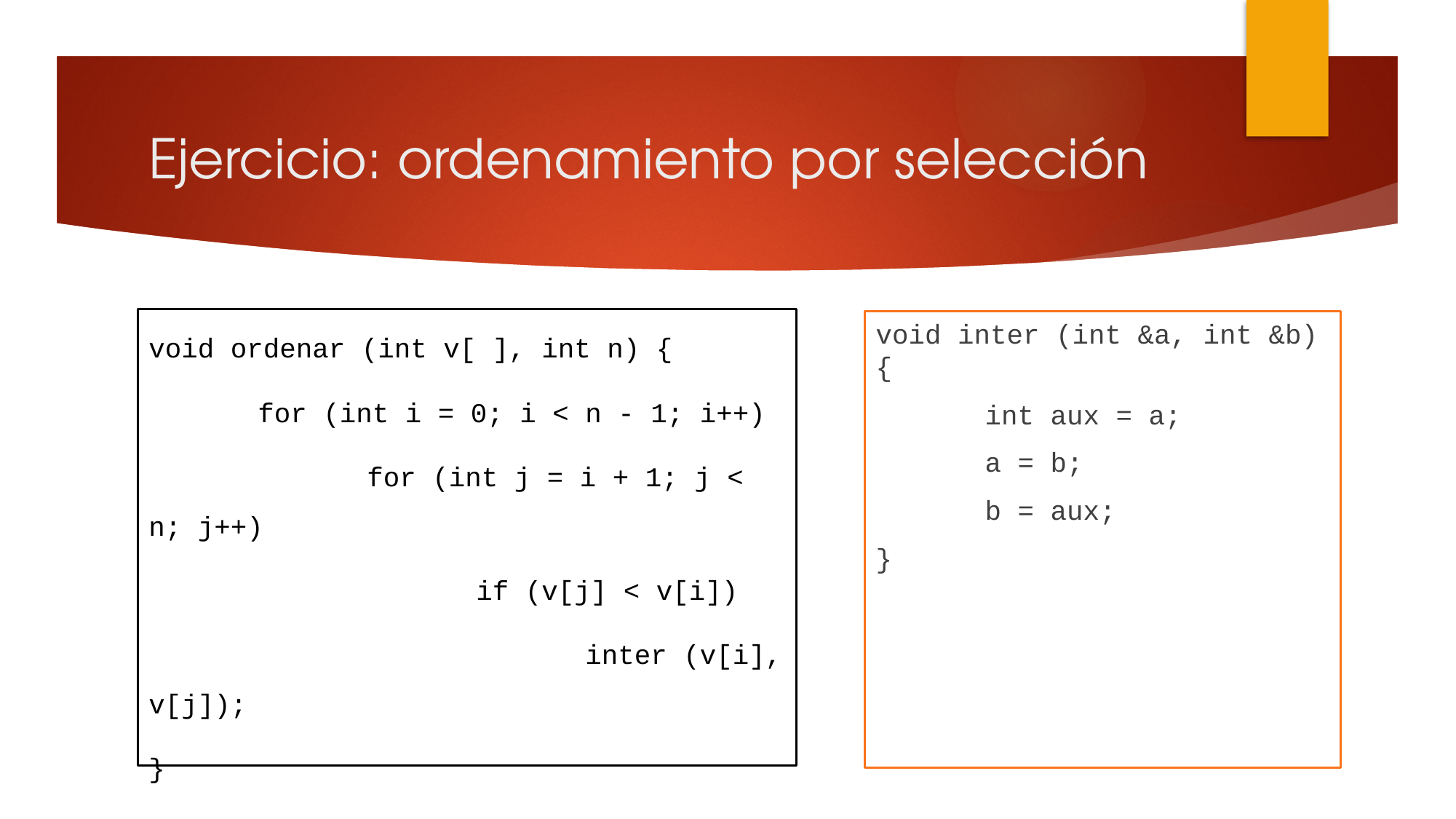

# Ejercicio: ordenamiento por selección
void ordenar (int v[ ], int n) {
	for (int i = 0; i < n - 1; i++)
		for (int j = i + 1; j < n; j++)
			if (v[j] < v[i])
				inter (v[i], v[j]);
}
void inter (int &a, int &b) {
	int aux = a;
	a = b;
	b = aux;
}